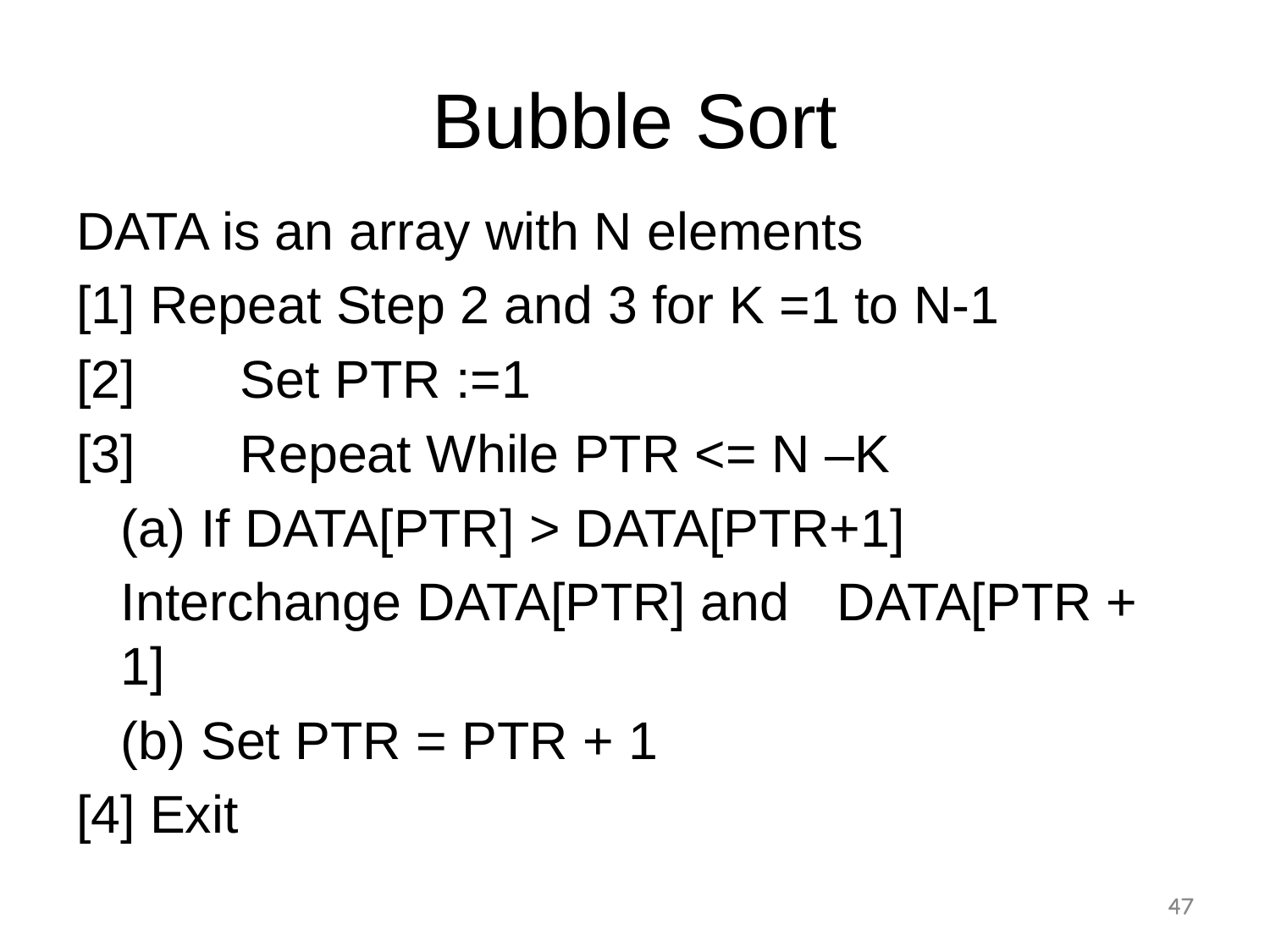

# Bubble Sort
DATA is an array with N elements
[1] Repeat Step 2 and 3 for K =1 to N-1
[2] 	Set PTR :=1
[3] 	Repeat While PTR <= N –K
		(a) If DATA[PTR] > DATA[PTR+1]
			Interchange DATA[PTR] and 		DATA[PTR + 1]
		(b) Set PTR = PTR + 1
[4] Exit
47